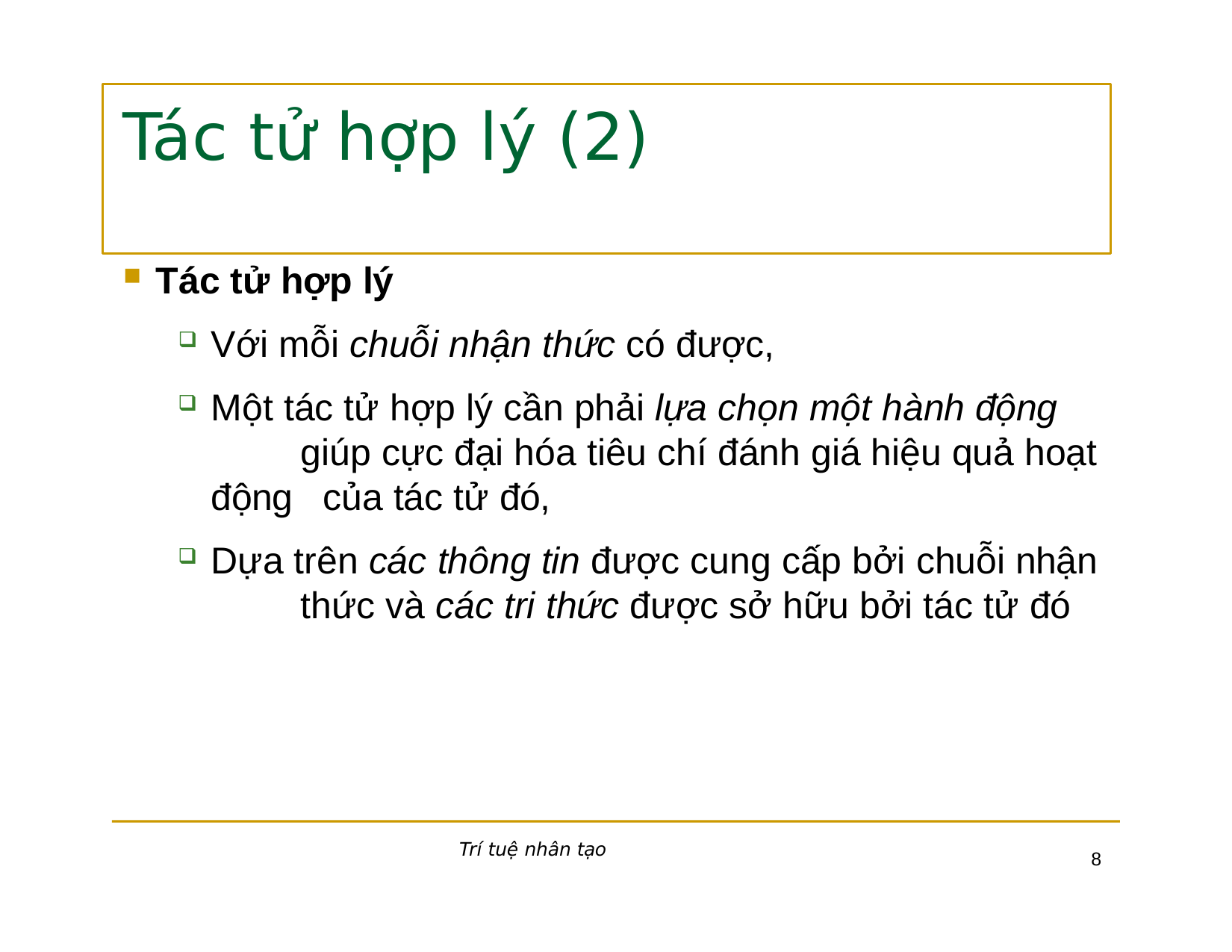

# Tác tử hợp lý (2)
Tác tử hợp lý
Với mỗi chuỗi nhận thức có được,
Một tác tử hợp lý cần phải lựa chọn một hành động 	giúp cực đại hóa tiêu chí đánh giá hiệu quả hoạt động 	của tác tử đó,
Dựa trên các thông tin được cung cấp bởi chuỗi nhận 	thức và các tri thức được sở hữu bởi tác tử đó

Trí tuệ nhân tạo
8